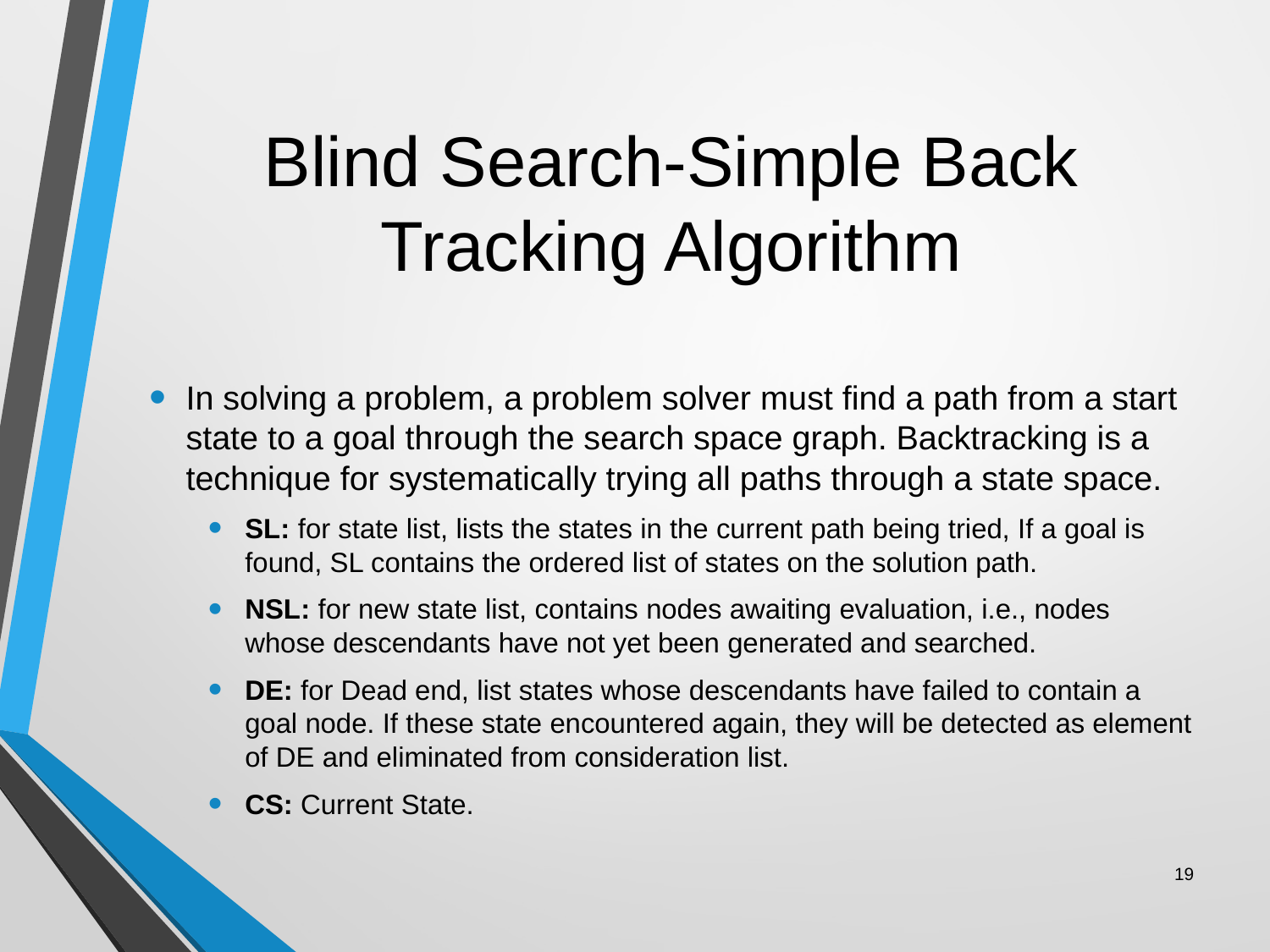

# Blind Search-Simple Back Tracking Algorithm
In solving a problem, a problem solver must find a path from a start state to a goal through the search space graph. Backtracking is a technique for systematically trying all paths through a state space.
SL: for state list, lists the states in the current path being tried, If a goal is found, SL contains the ordered list of states on the solution path.
NSL: for new state list, contains nodes awaiting evaluation, i.e., nodes whose descendants have not yet been generated and searched.
DE: for Dead end, list states whose descendants have failed to contain a goal node. If these state encountered again, they will be detected as element of DE and eliminated from consideration list.
CS: Current State.

19